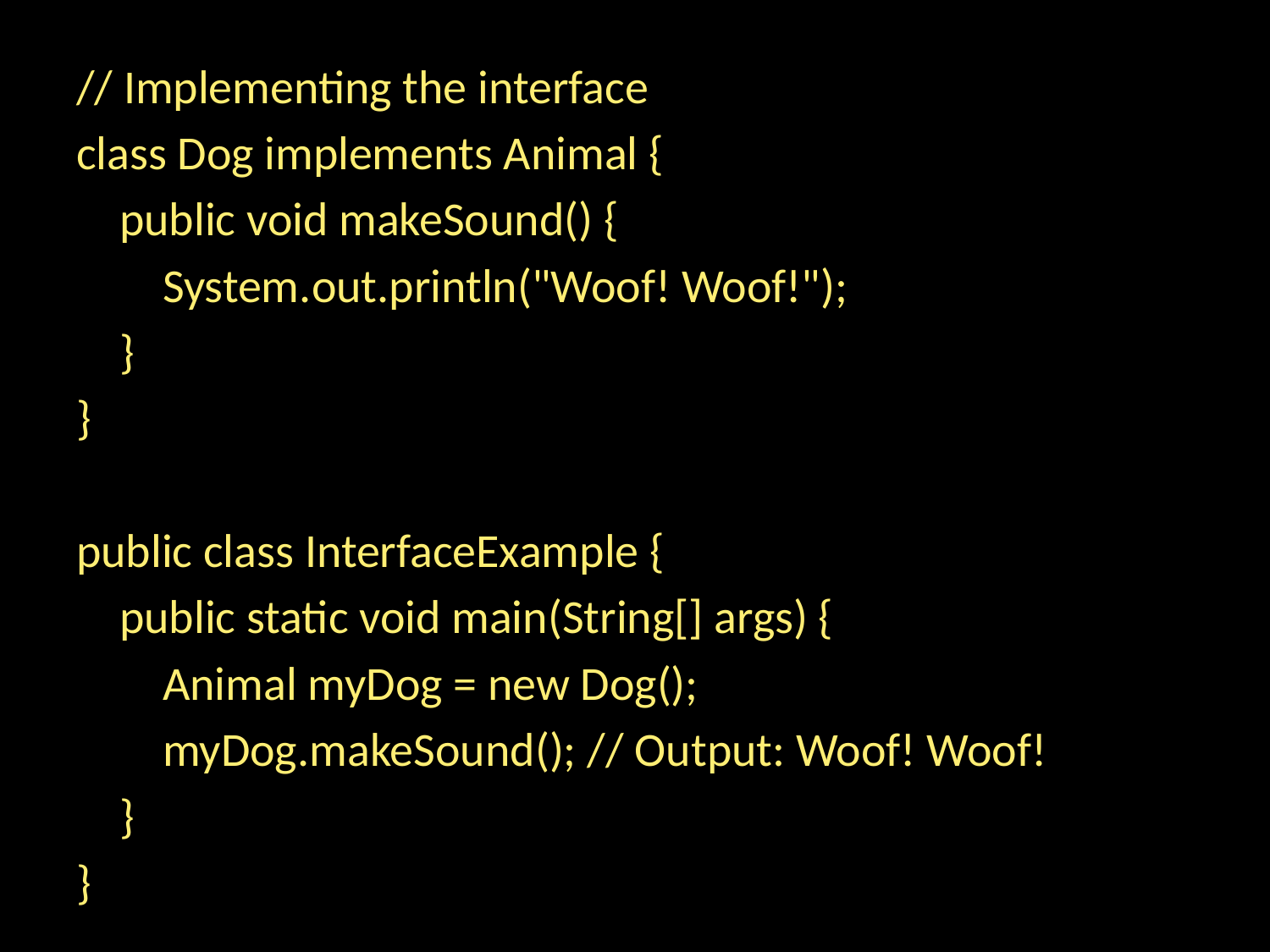

// Implementing the interface
class Dog implements Animal {
    public void makeSound() {
        System.out.println("Woof! Woof!");
    }
}

public class InterfaceExample {
    public static void main(String[] args) {
        Animal myDog = new Dog();
        myDog.makeSound(); // Output: Woof! Woof!
    }
}